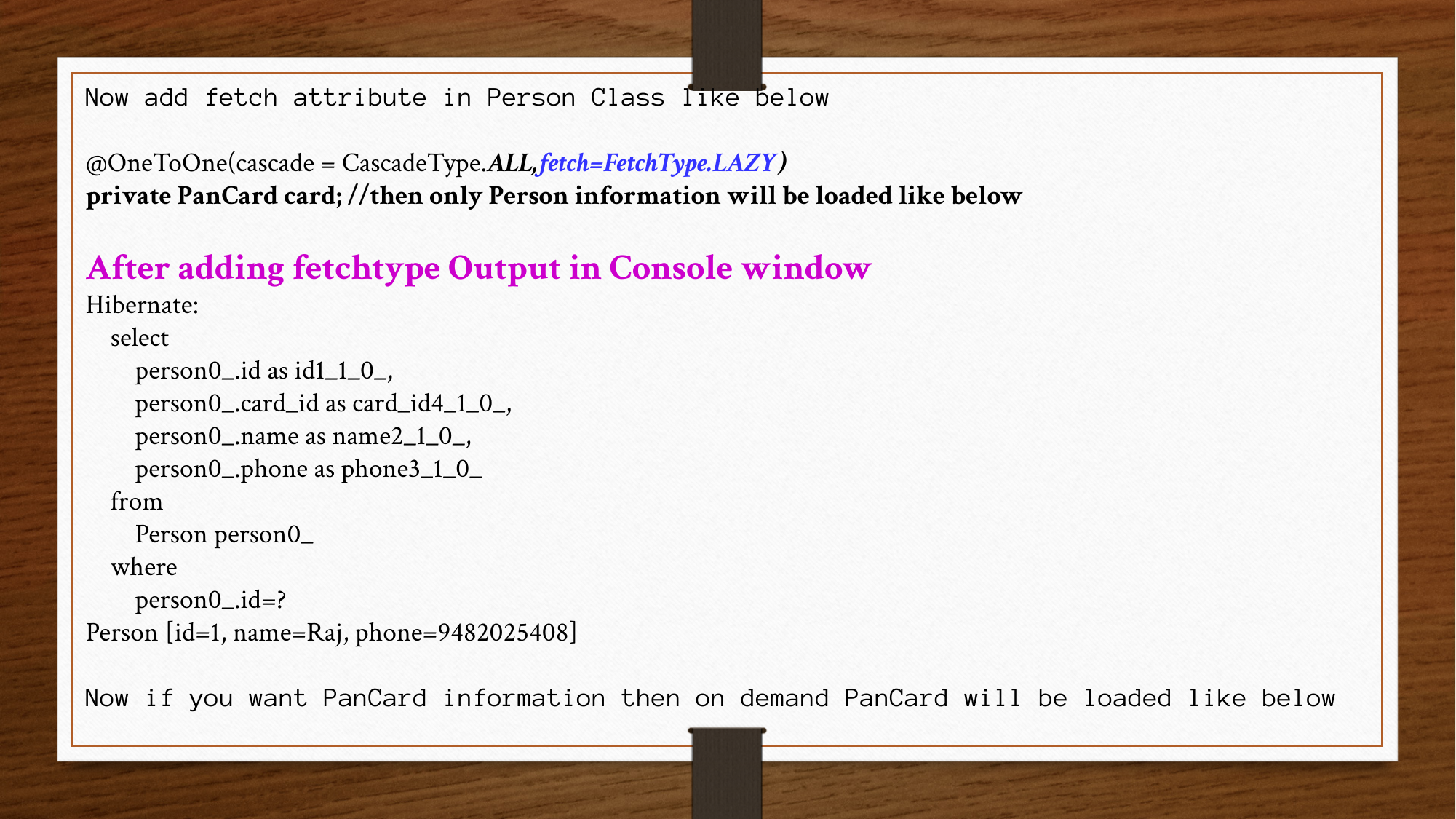

Now add fetch attribute in Person Class like below

@OneToOne(cascade = CascadeType.ALL,fetch=FetchType.LAZY)
private PanCard card; //then only Person information will be loaded like below

After adding fetchtype Output in Console window
Hibernate:
    select
        person0_.id as id1_1_0_,
        person0_.card_id as card_id4_1_0_,
        person0_.name as name2_1_0_,
        person0_.phone as phone3_1_0_
    from
        Person person0_
    where
        person0_.id=?
Person [id=1, name=Raj, phone=9482025408]

Now if you want PanCard information then on demand PanCard will be loaded like below